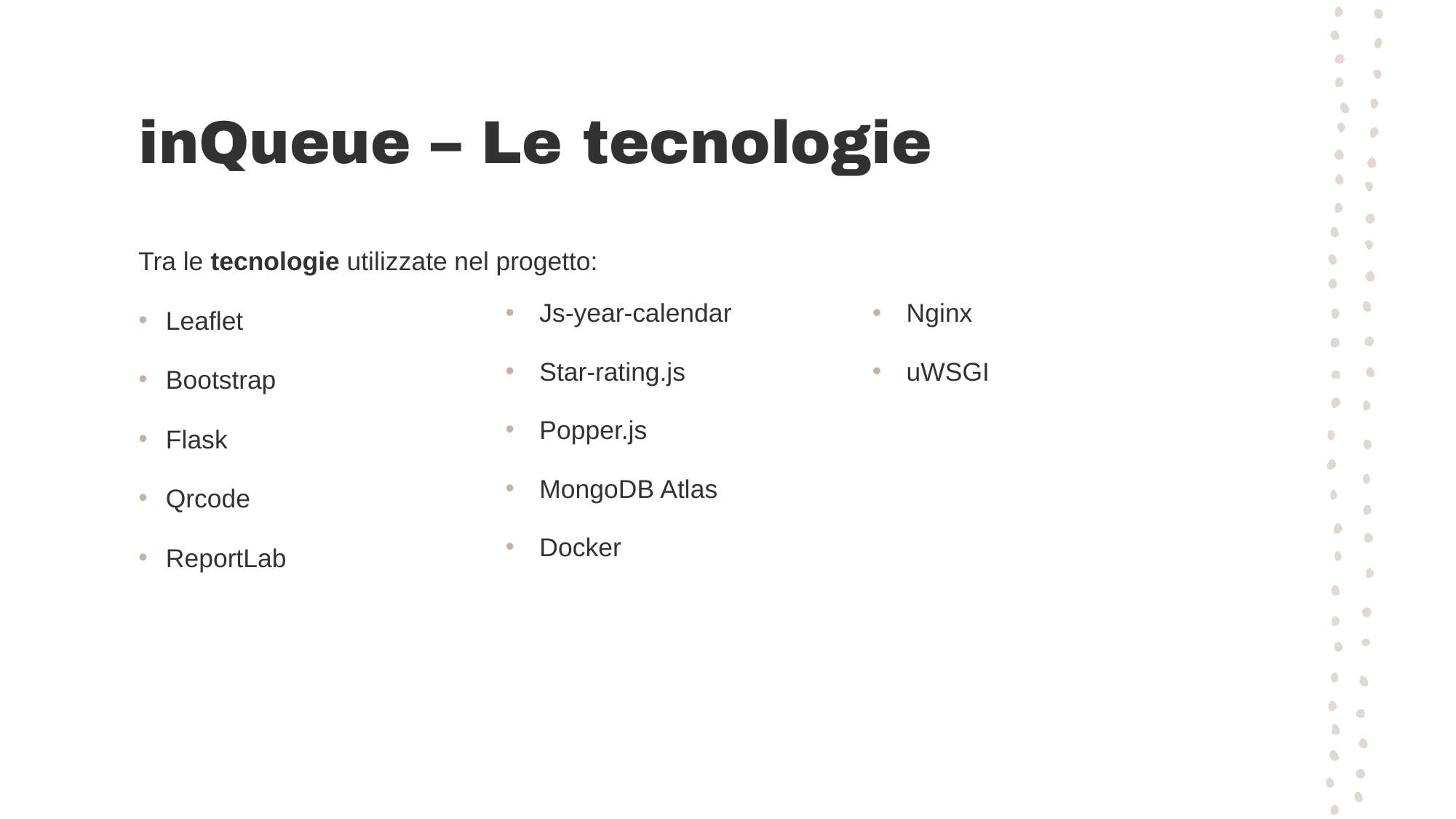

# inQueue – Le tecnologie
Tra le tecnologie utilizzate nel progetto:
Leaflet
Bootstrap
Flask
Qrcode
ReportLab

Js-year-calendar
Star-rating.js
Popper.js
MongoDB Atlas
Docker

Nginx
uWSGI